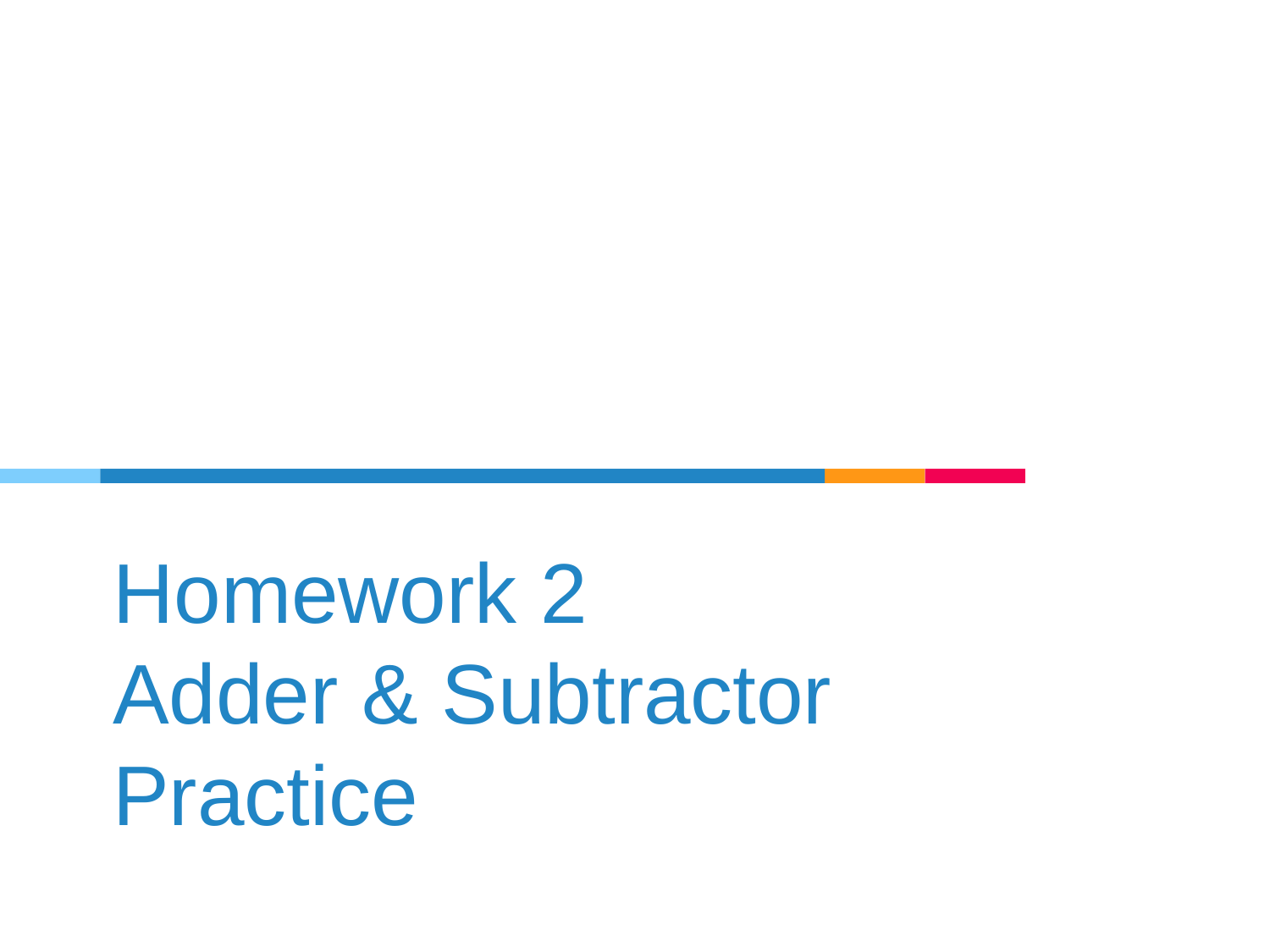

# Homework 2
Adder & Subtractor
Practice